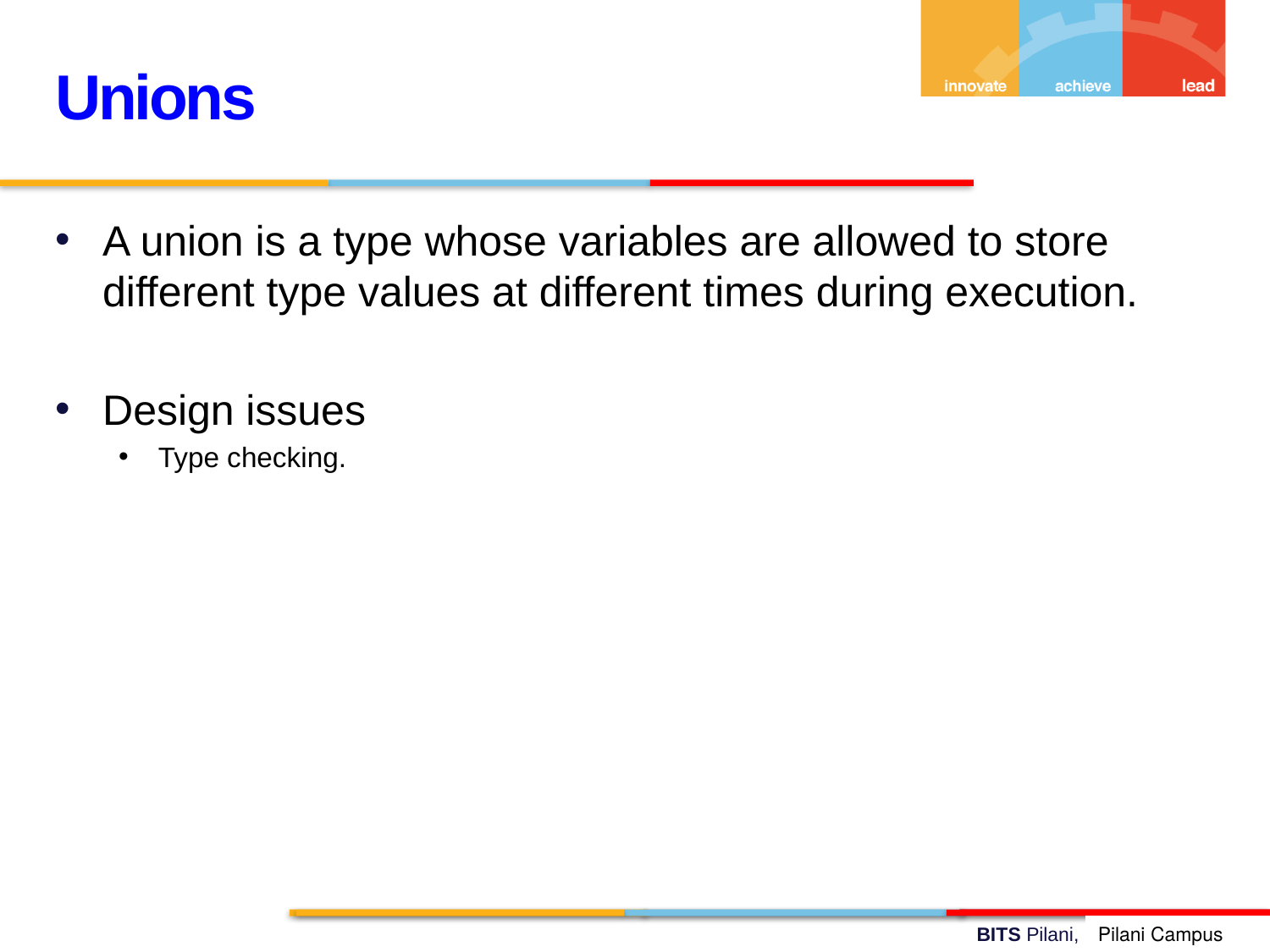

Unions
A union is a type whose variables are allowed to store different type values at different times during execution.

Design issues
Type checking.

Pilani Campus